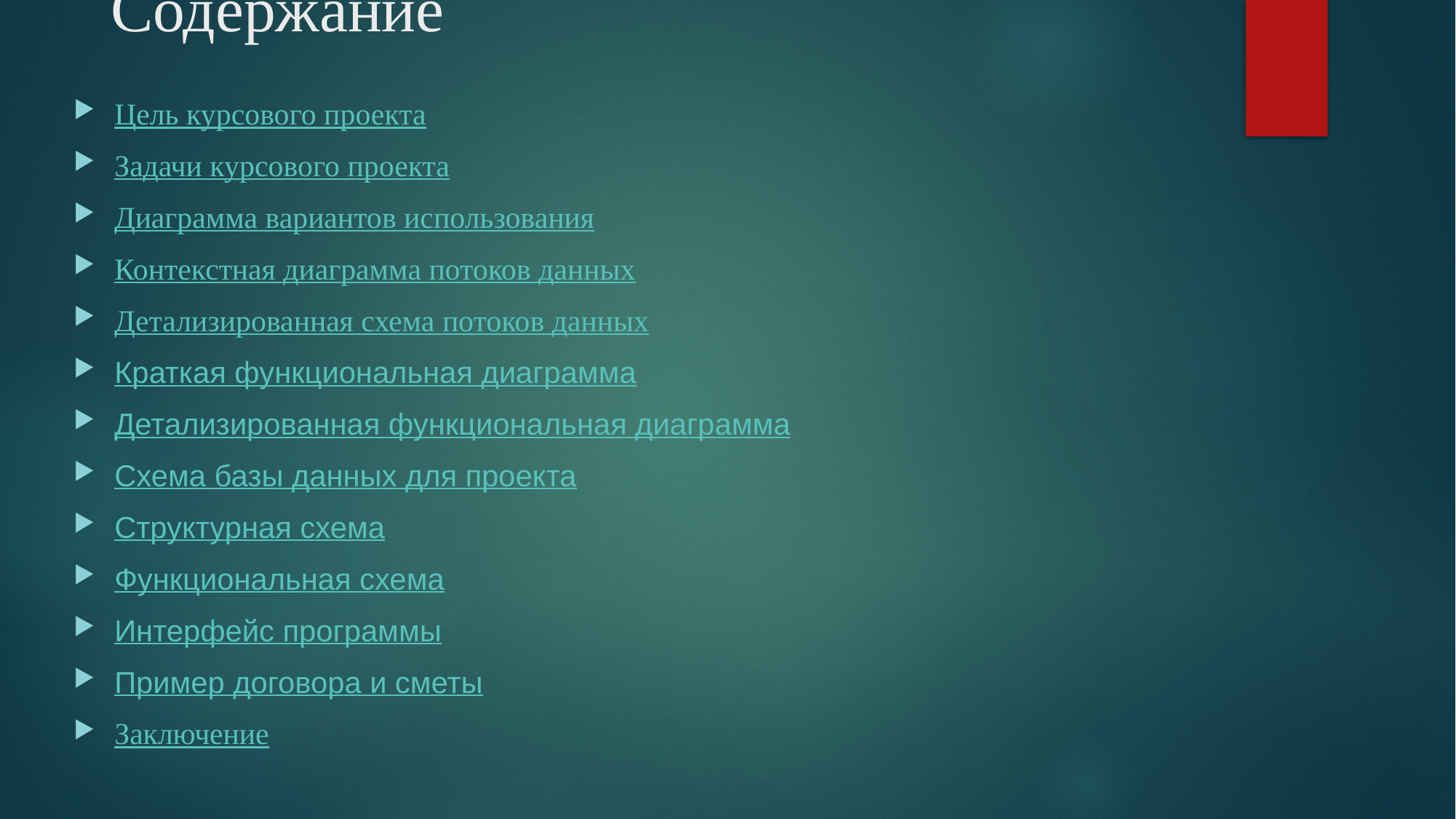

# Содержание
Цель курсового проекта
Задачи курсового проекта
Диаграмма вариантов использования
Контекстная диаграмма потоков данных
Детализированная схема потоков данных
Краткая функциональная диаграмма
Детализированная функциональная диаграмма
Схема базы данных для проекта
Структурная схема
Функциональная схема
Интерфейс программы
Пример договора и сметы
Заключение